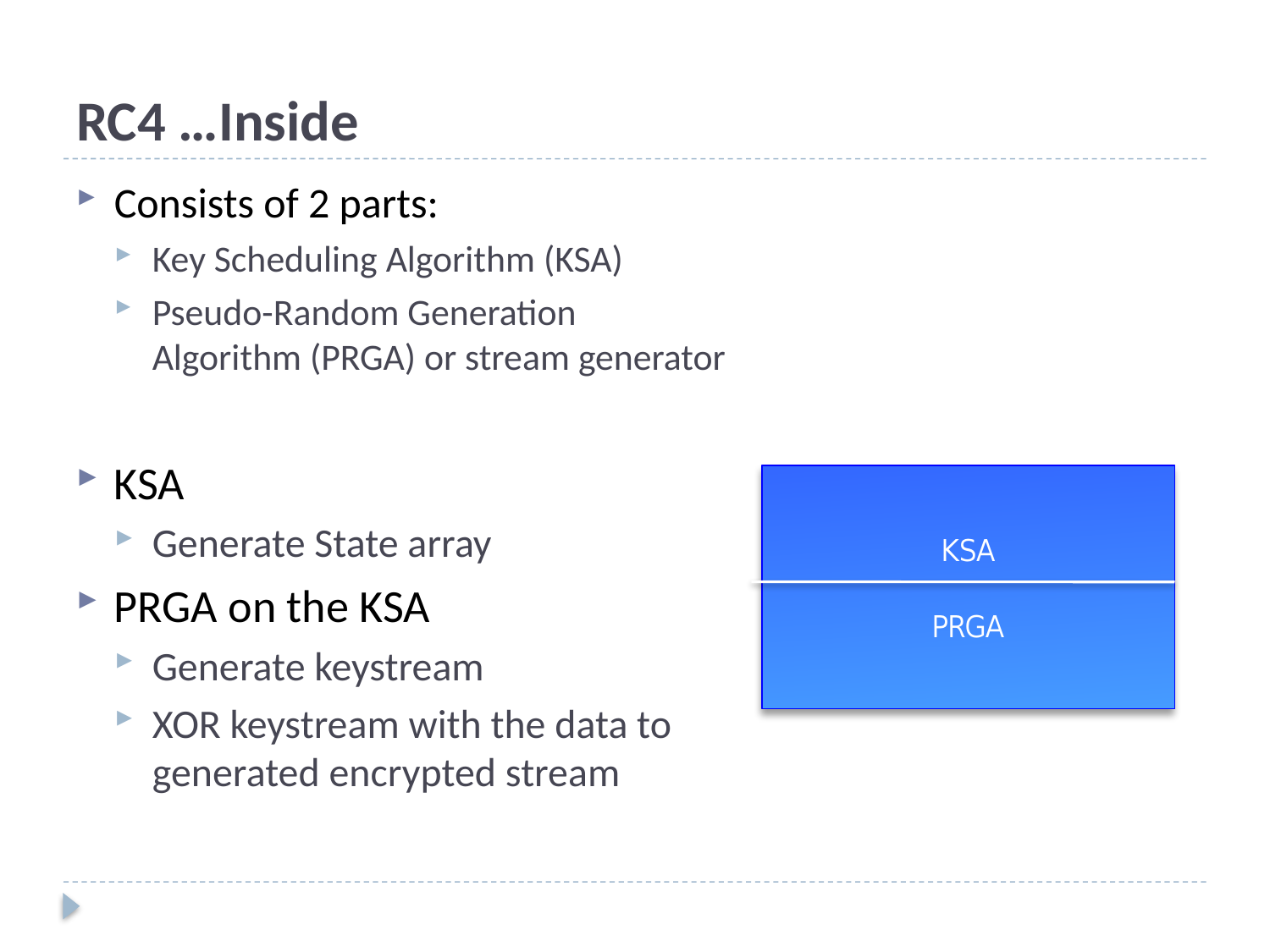

# RC4 …Inside
Consists of 2 parts:
Key Scheduling Algorithm (KSA)
Pseudo-Random Generation Algorithm (PRGA) or stream generator

KSA
Generate State array
PRGA on the KSA
Generate keystream
XOR keystream with the data to generated encrypted stream

KSA

PRGA